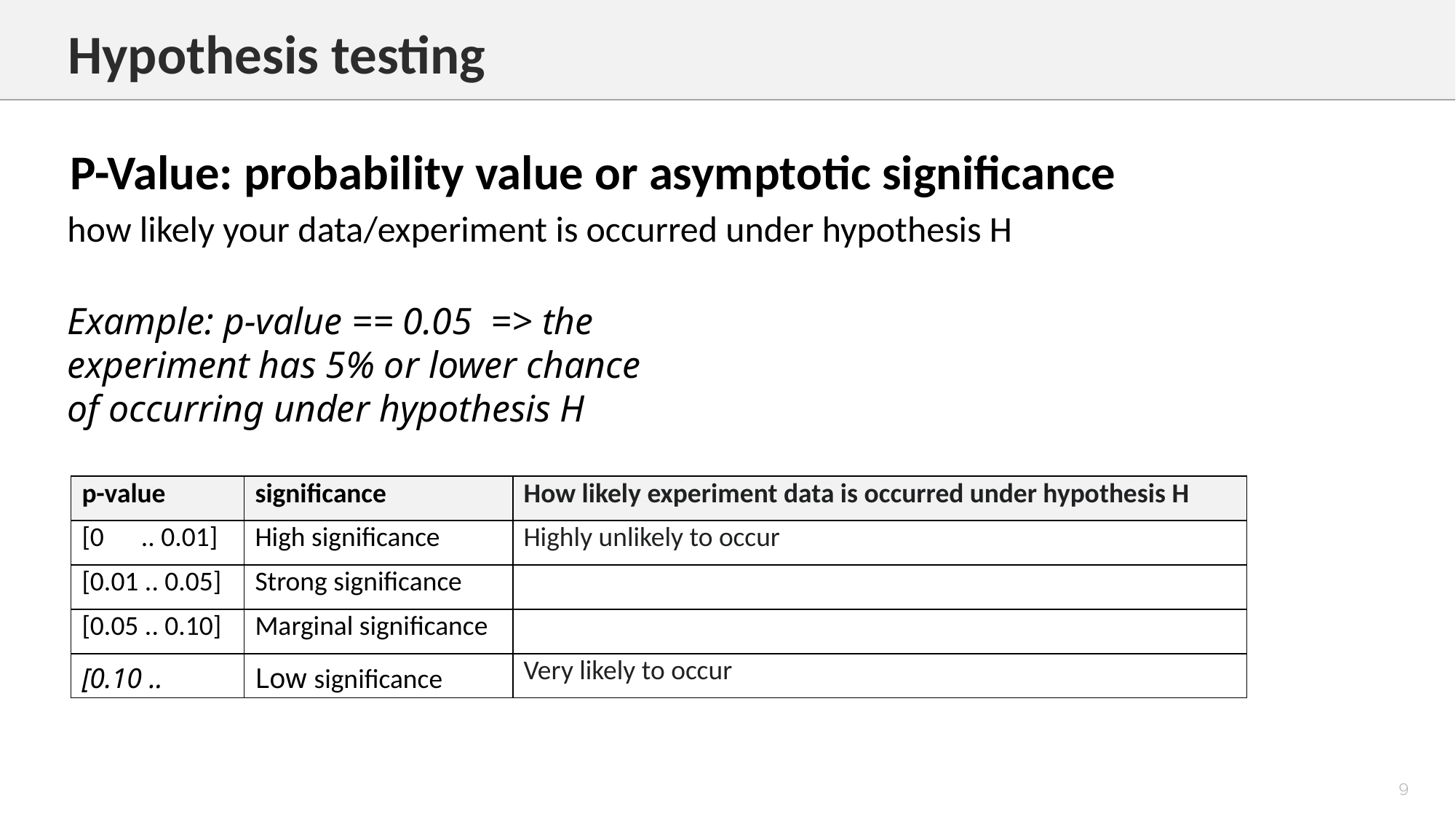

Hypothesis testing
P-Value: probability value or asymptotic significance
how likely your data/experiment is occurred under hypothesis H
Example: p-value == 0.05  => the experiment has 5% or lower chance of occurring under hypothesis H
| p-value | significance | How likely experiment data is occurred under hypothesis H |
| --- | --- | --- |
| [0 .. 0.01] | High significance | Highly unlikely to occur |
| [0.01 .. 0.05] | Strong significance |  |
| [0.05 .. 0.10] | Marginal significance |  |
| [0.10 .. | Low significance | Very likely to occur |